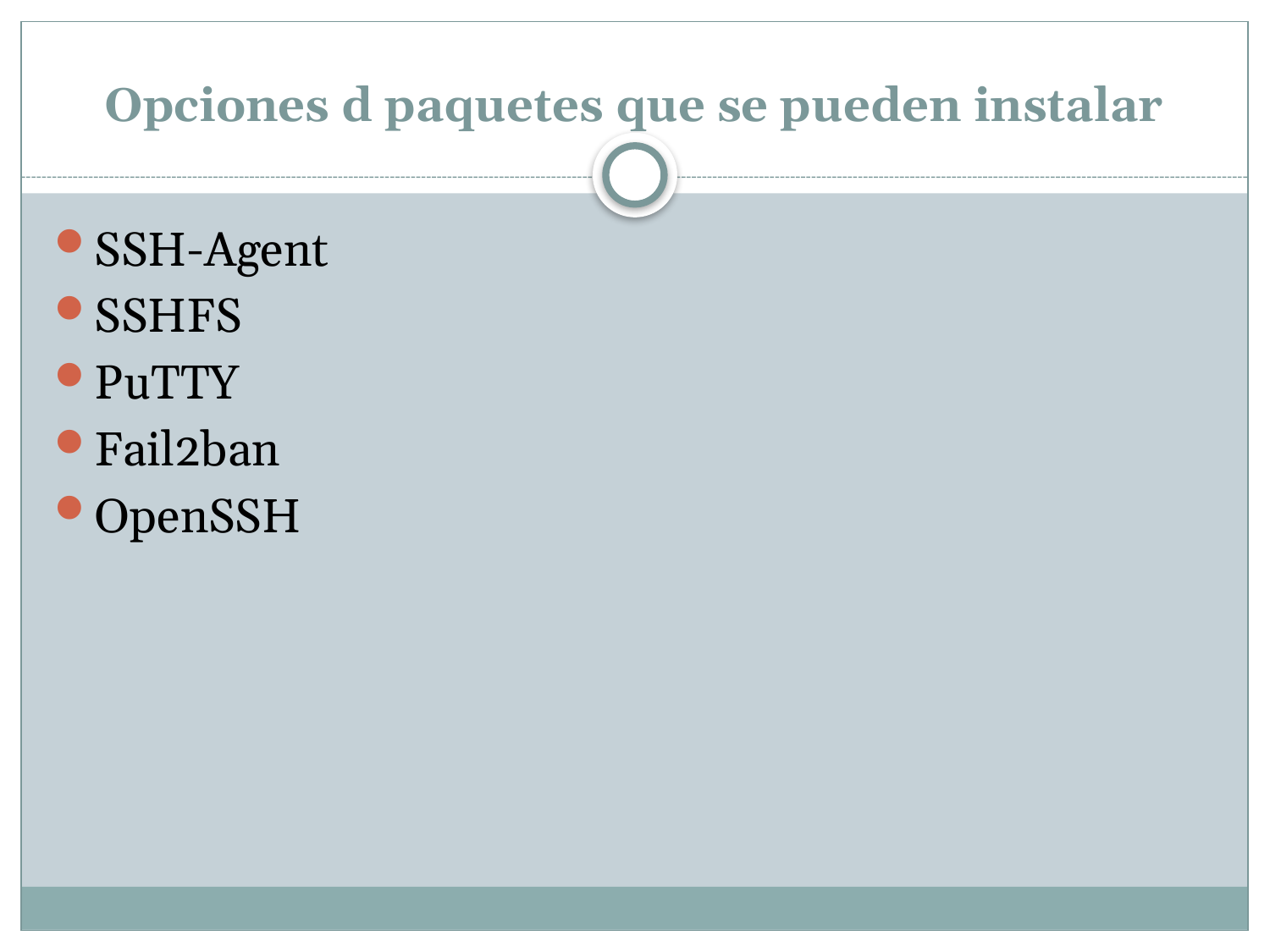

# Opciones d paquetes que se pueden instalar
SSH-Agent
SSHFS
PuTTY
Fail2ban
OpenSSH